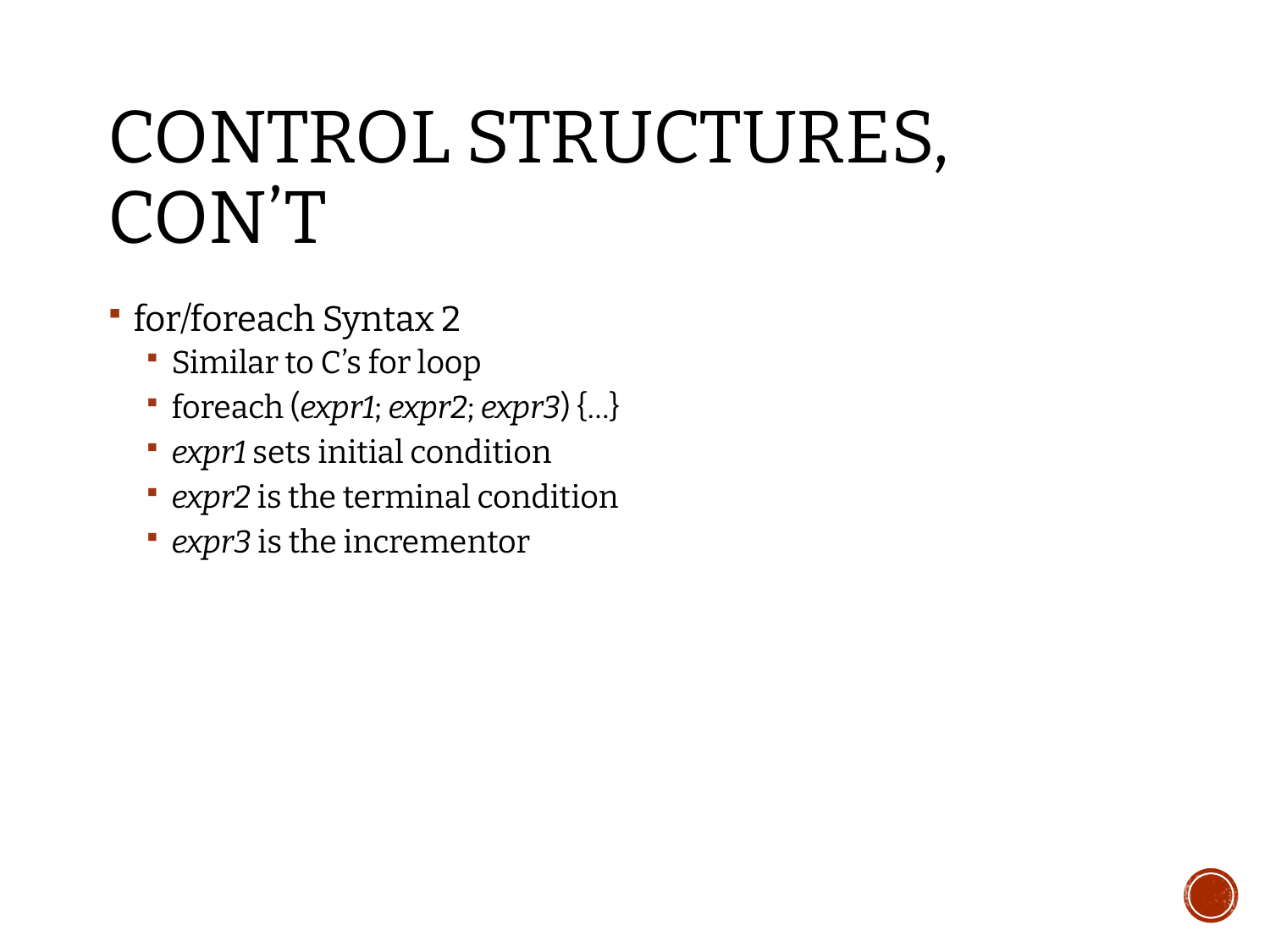

# Control Structures, con’t
for/foreach Syntax 2
Similar to C’s for loop
foreach (expr1; expr2; expr3) {…}
expr1 sets initial condition
expr2 is the terminal condition
expr3 is the incrementor